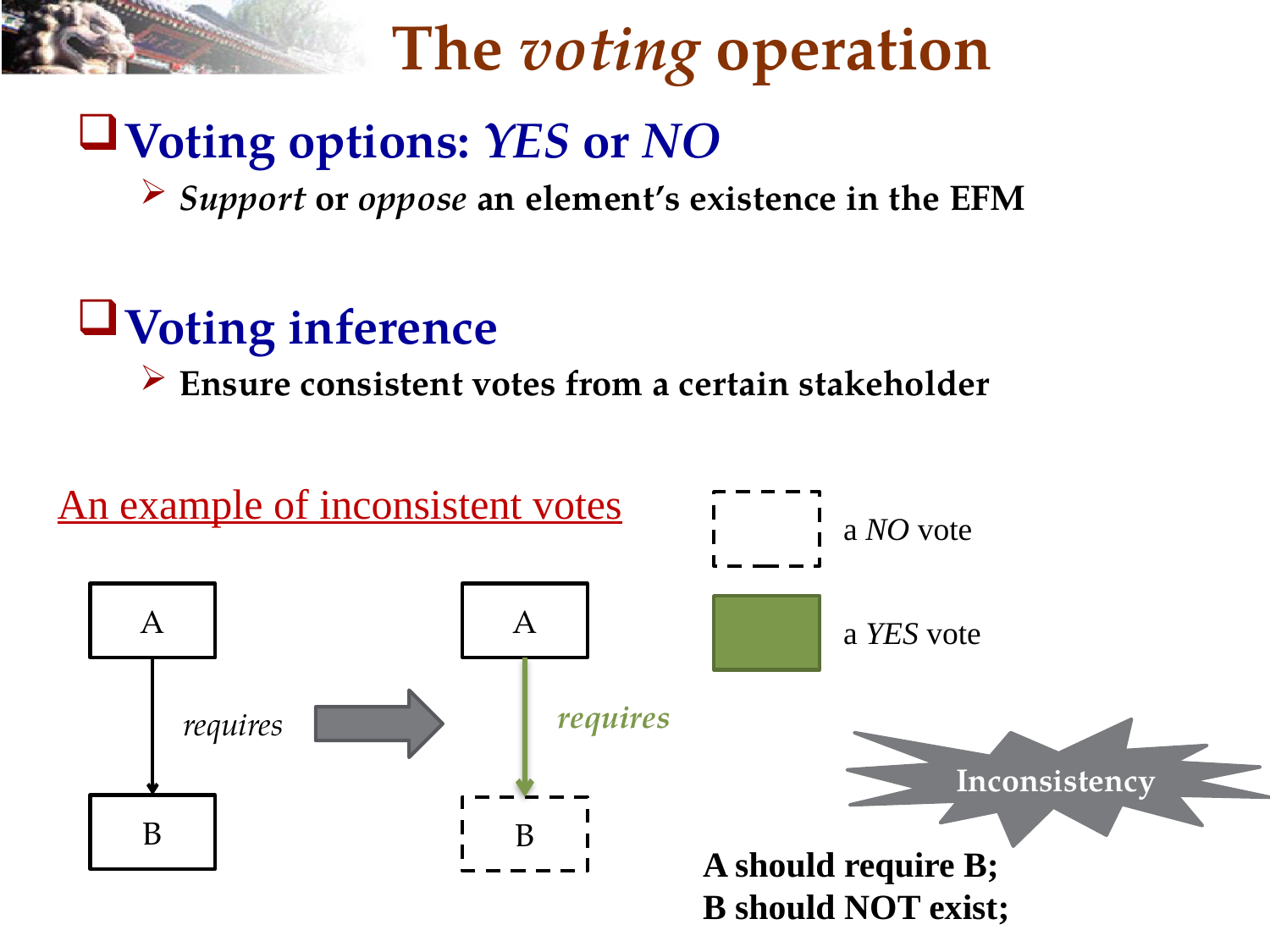

# The voting operation
Voting options: YES or NO
Support or oppose an element’s existence in the EFM

Voting inference
Ensure consistent votes from a certain stakeholder
An example of inconsistent votes

a NO vote
A
A

a YES vote

requires
requires
Inconsistency
B
B
A should require B;
B should NOT exist;